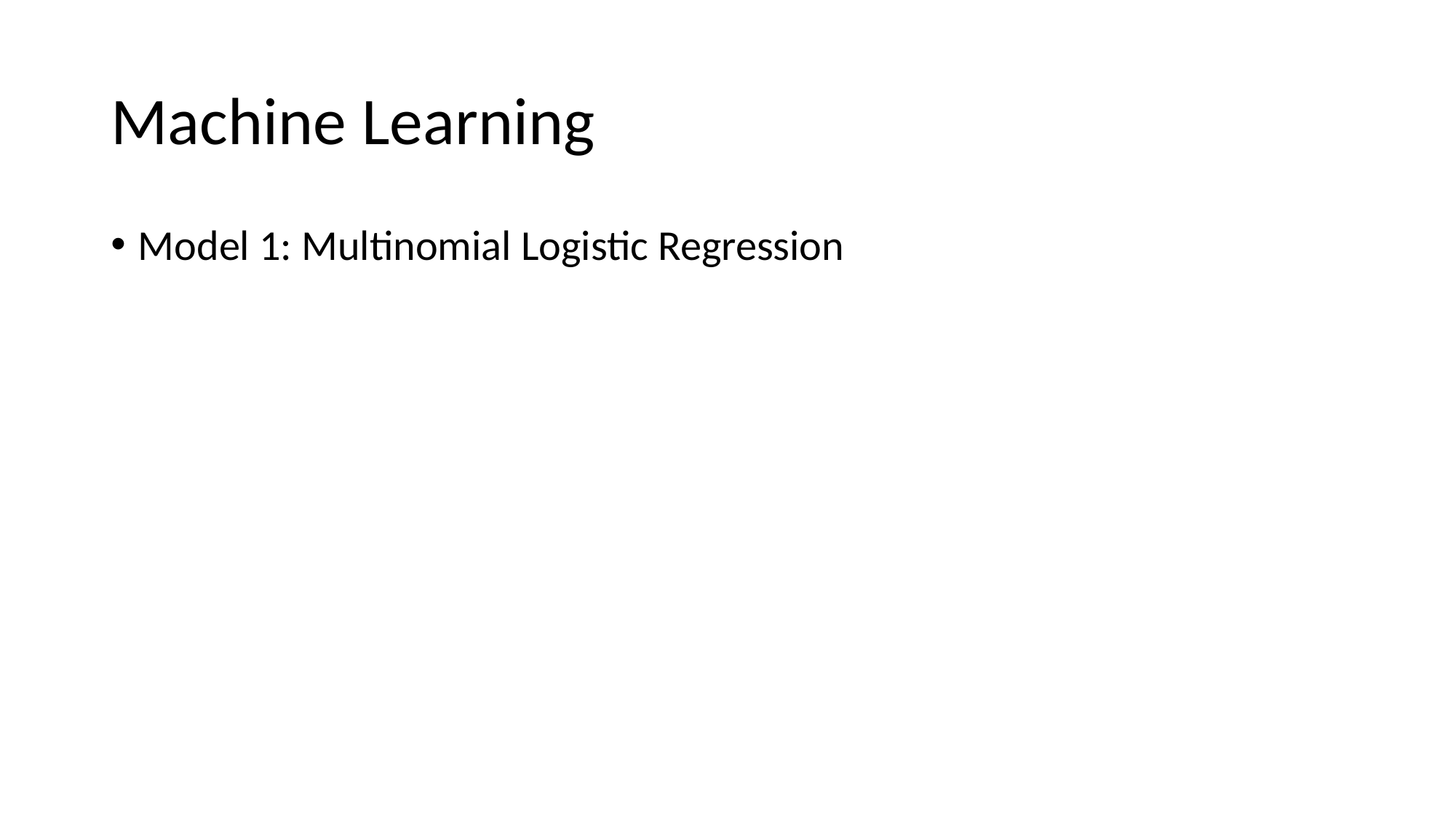

# Machine Learning
Model 1: Multinomial Logistic Regression